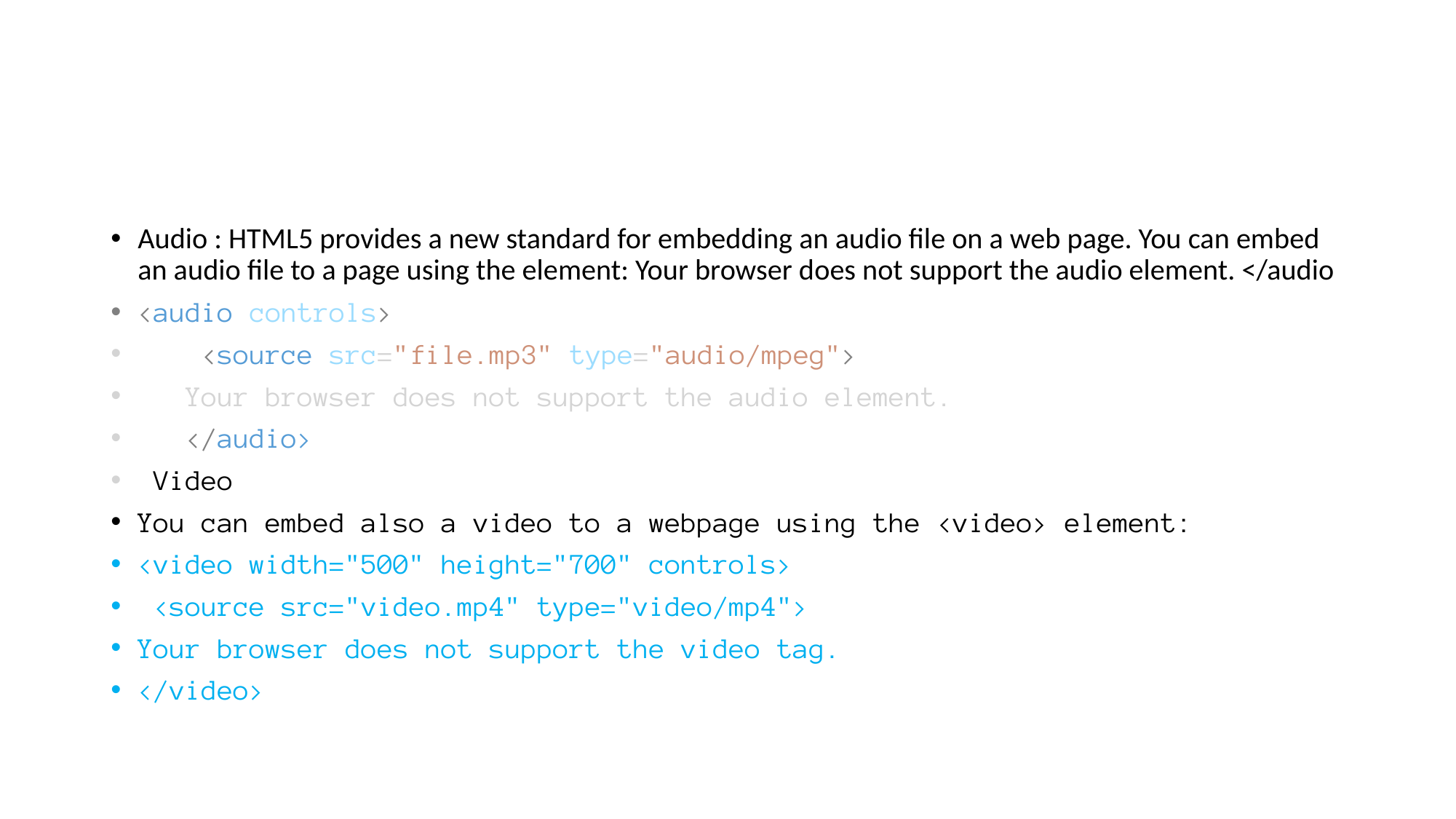

Audio : HTML5 provides a new standard for embedding an audio file on a web page. You can embed an audio file to a page using the element: Your browser does not support the audio element. </audio
<audio controls>
    <source src="file.mp3" type="audio/mpeg">
   Your browser does not support the audio element.
   </audio>
 Video
You can embed also a video to a webpage using the <video> element:
<video width="500" height="700" controls>
 <source src="video.mp4" type="video/mp4">
Your browser does not support the video tag.
</video>